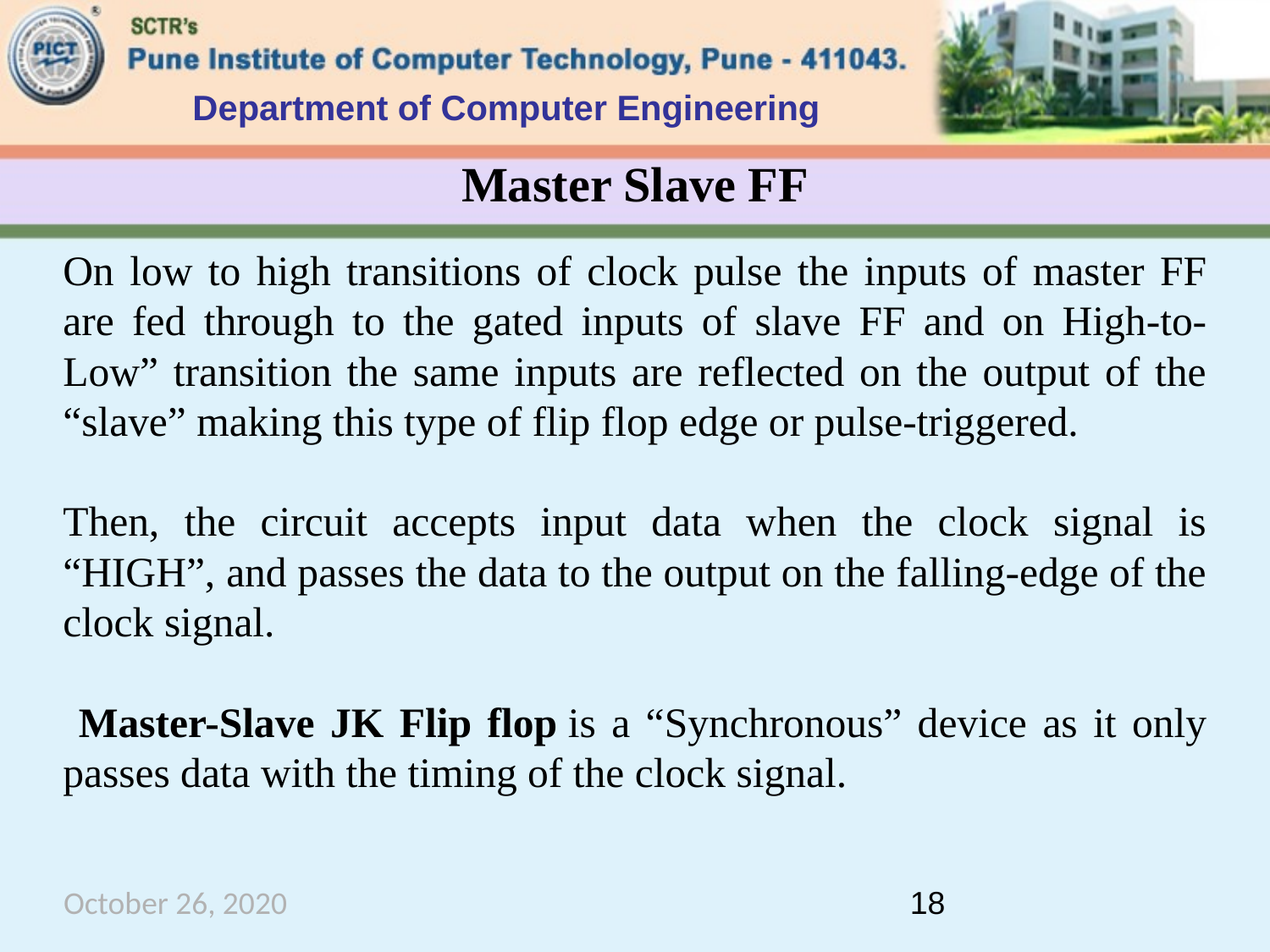

Department of Computer Engineering
# Master Slave FF
On low to high transitions of clock pulse the inputs of master FF are fed through to the gated inputs of slave FF and on High-to-Low” transition the same inputs are reflected on the output of the “slave” making this type of flip flop edge or pulse-triggered.

Then, the circuit accepts input data when the clock signal is “HIGH”, and passes the data to the output on the falling-edge of the clock signal.

 Master-Slave JK Flip flop is a “Synchronous” device as it only passes data with the timing of the clock signal.
October 26, 2020
18